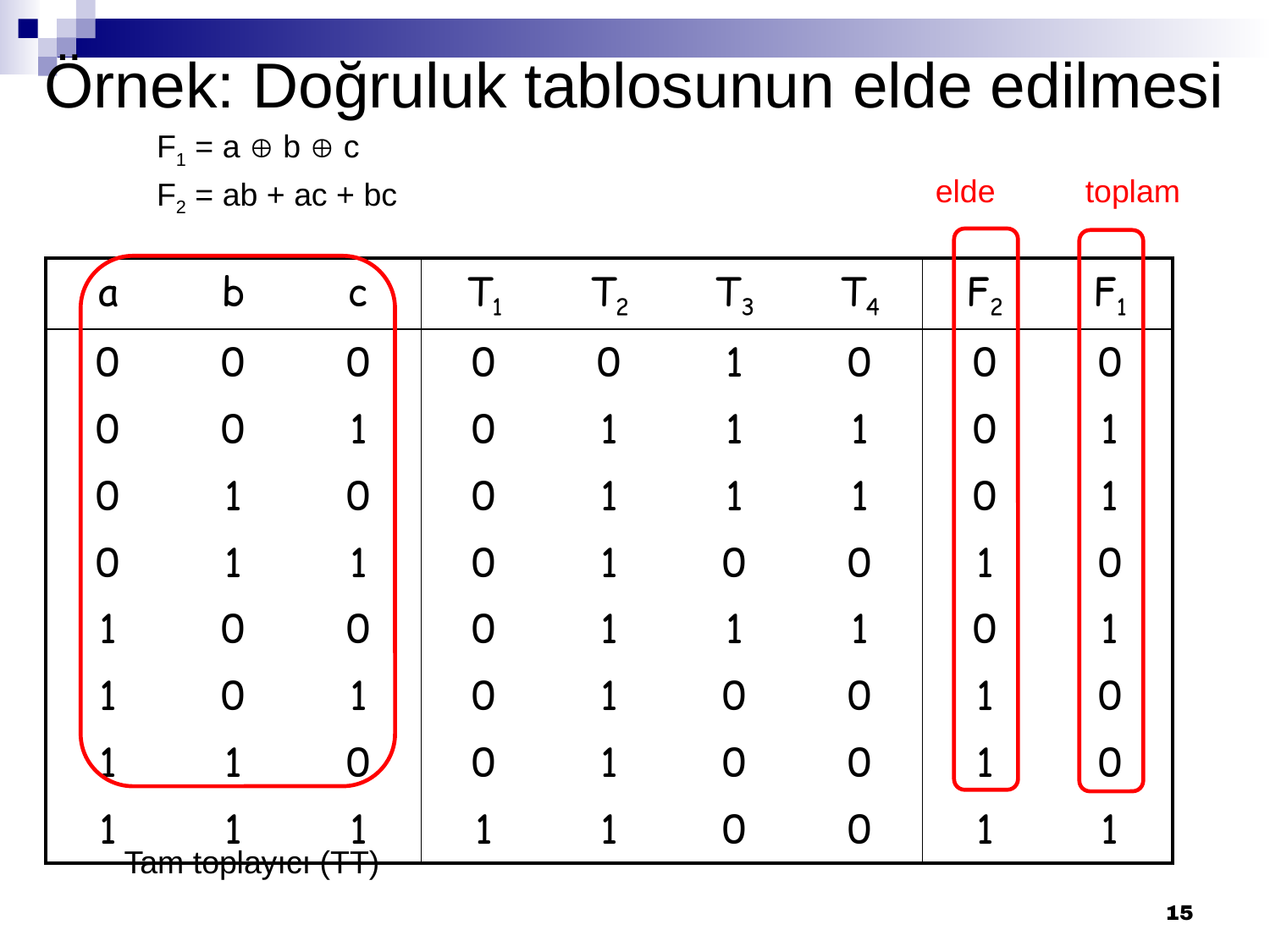

# Örnek: Doğruluk tablosunun elde edilmesi
F1 = a ⊕ b ⊕ c
F2 = ab + ac + bc
elde
toplam

| a | b | c | T1 | T2 | T3 | T4 | F2 | F1 |
| --- | --- | --- | --- | --- | --- | --- | --- | --- |
| 0 | 0 | 0 | 0 | 0 | 1 | 0 | 0 | 0 |
| 0 | 0 | 1 | 0 | 1 | 1 | 1 | 0 | 1 |
| 0 | 1 | 0 | 0 | 1 | 1 | 1 | 0 | 1 |
| 0 | 1 | 1 | 0 | 1 | 0 | 0 | 1 | 0 |
| 1 | 0 | 0 | 0 | 1 | 1 | 1 | 0 | 1 |
| 1 | 0 | 1 | 0 | 1 | 0 | 0 | 1 | 0 |
| 1 | 1 | 0 | 0 | 1 | 0 | 0 | 1 | 0 |
| 1 | 1 | 1 | 1 | 1 | 0 | 0 | 1 | 1 |
Tam toplayıcı (TT)
15